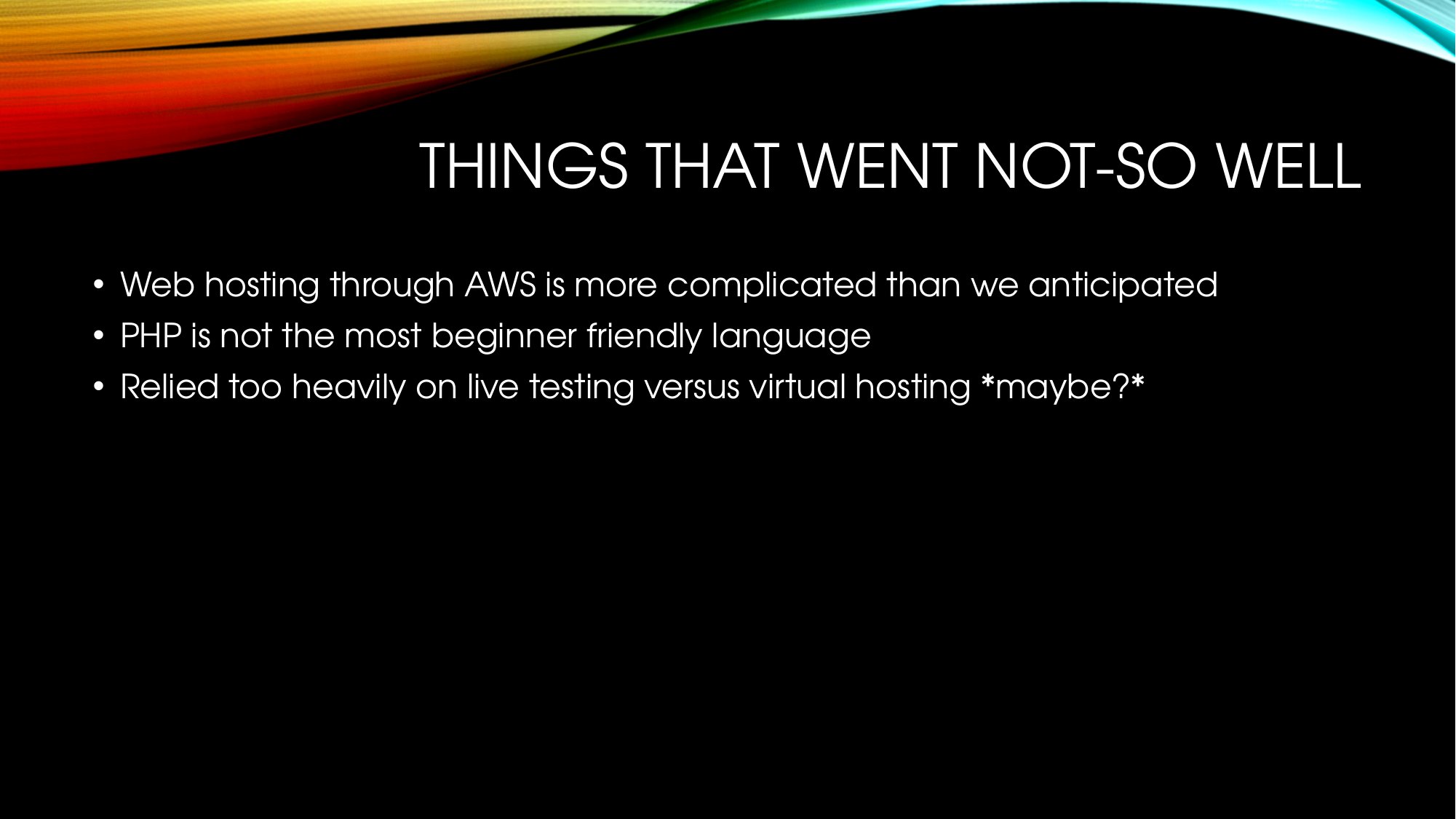

# Things that went not-so Well
Web hosting through AWS is more complicated than we anticipated
PHP is not the most beginner friendly language
Relied too heavily on live testing versus virtual hosting *maybe?*